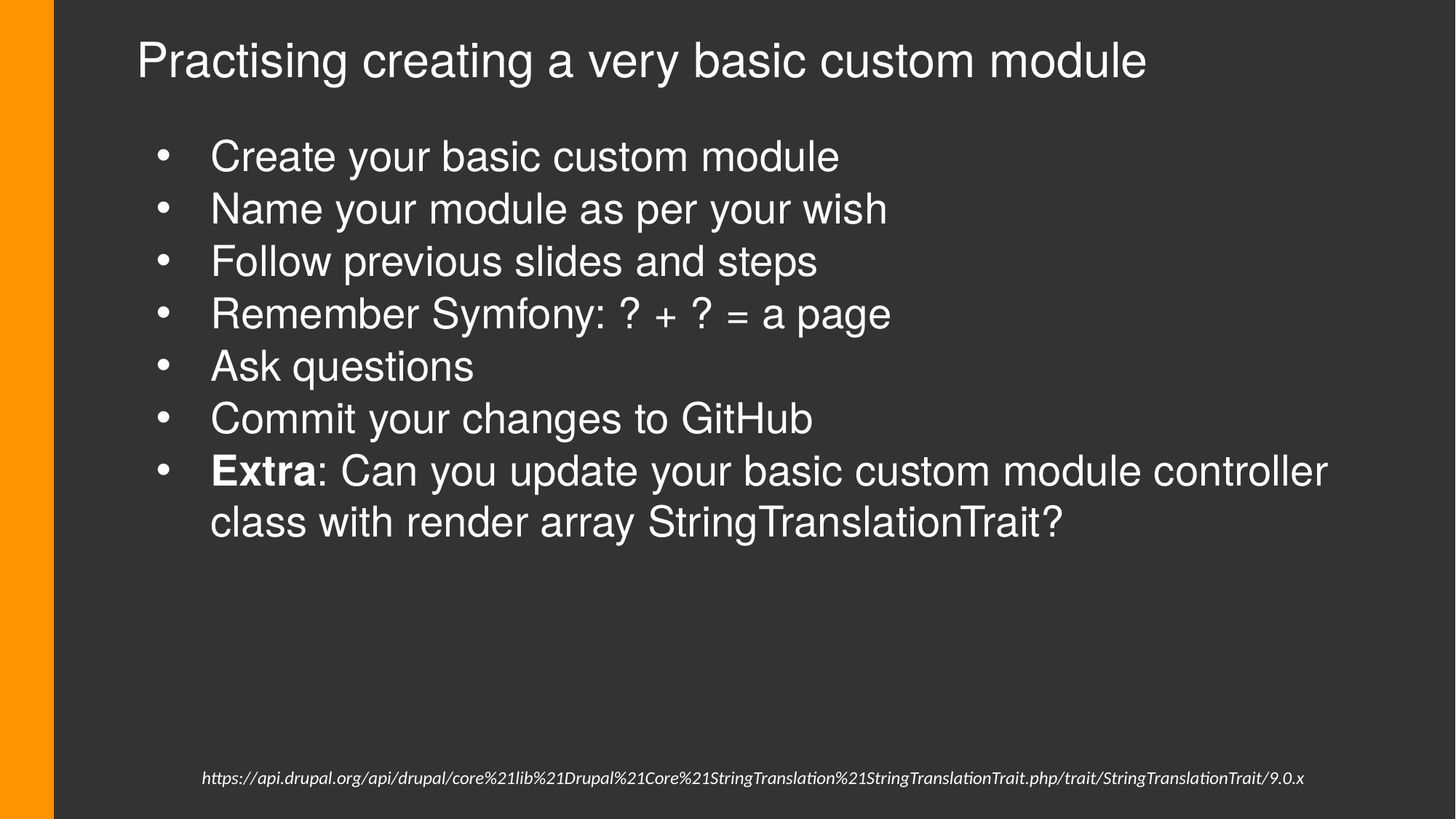

# Practising creating a very basic custom module
Create your basic custom module
Name your module as per your wish
Follow previous slides and steps
Remember Symfony: ? + ? = a page
Ask questions
Commit your changes to GitHub
Extra: Can you update your basic custom module controller class with render array StringTranslationTrait?

https://api.drupal.org/api/drupal/core%21lib%21Drupal%21Core%21StringTranslation%21StringTranslationTrait.php/trait/StringTranslationTrait/9.0.x